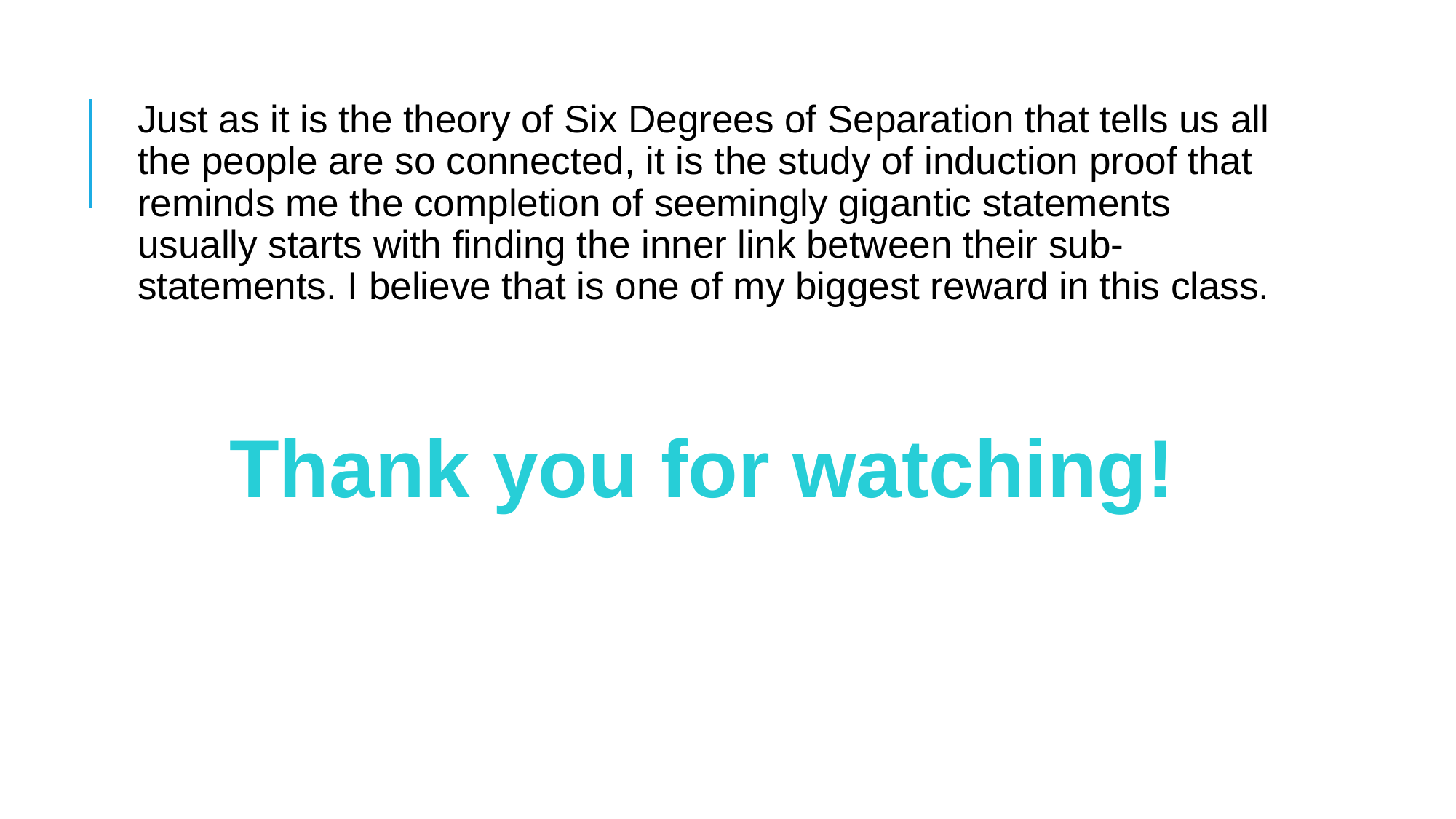

Just as it is the theory of Six Degrees of Separation that tells us all the people are so connected, it is the study of induction proof that reminds me the completion of seemingly gigantic statements usually starts with finding the inner link between their sub-statements. I believe that is one of my biggest reward in this class.
Thank you for watching!